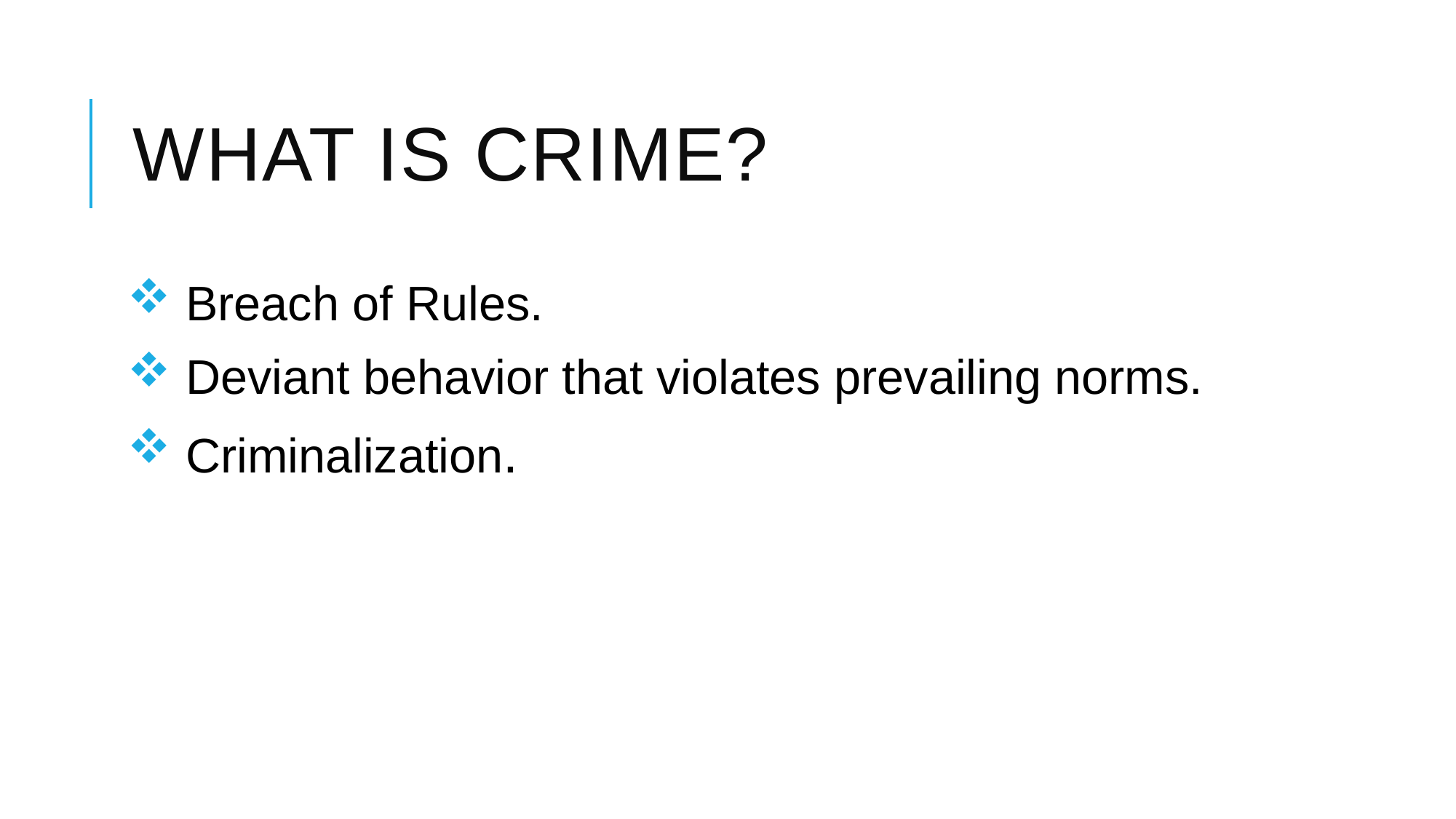

# What is crime?
 Breach of Rules.
 Deviant behavior that violates prevailing norms.
 Criminalization.